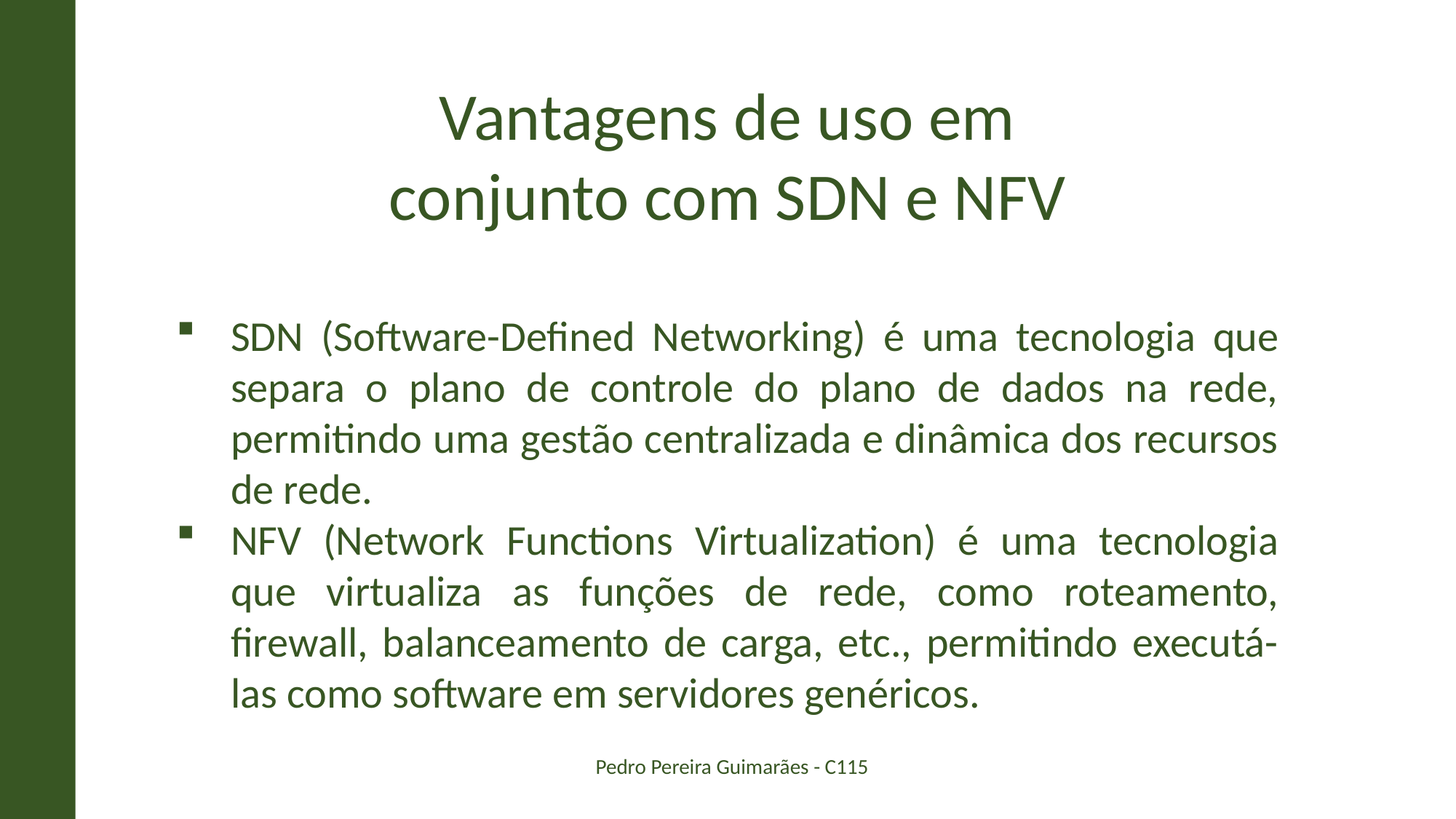

Vantagens de uso em conjunto com SDN e NFV
SDN (Software-Defined Networking) é uma tecnologia que separa o plano de controle do plano de dados na rede, permitindo uma gestão centralizada e dinâmica dos recursos de rede.
NFV (Network Functions Virtualization) é uma tecnologia que virtualiza as funções de rede, como roteamento, firewall, balanceamento de carga, etc., permitindo executá-las como software em servidores genéricos.
Pedro Pereira Guimarães - C115